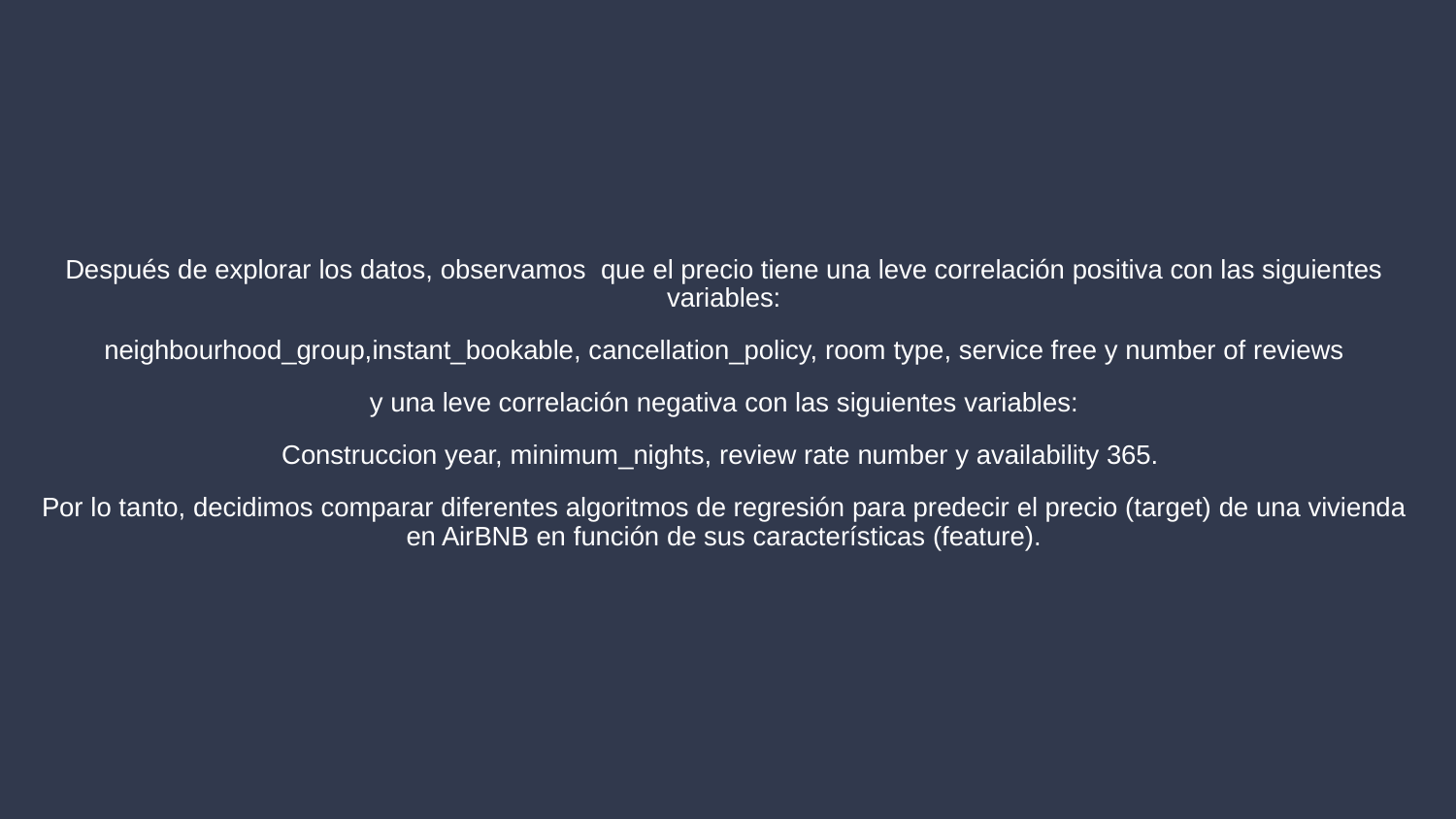

Después de explorar los datos, observamos  que el precio tiene una leve correlación positiva con las siguientes variables:
neighbourhood_group,instant_bookable, cancellation_policy, room type, service free y number of reviews
y una leve correlación negativa con las siguientes variables:
Construccion year, minimum_nights, review rate number y availability 365.
Por lo tanto, decidimos comparar diferentes algoritmos de regresión para predecir el precio (target) de una vivienda en AirBNB en función de sus características (feature).